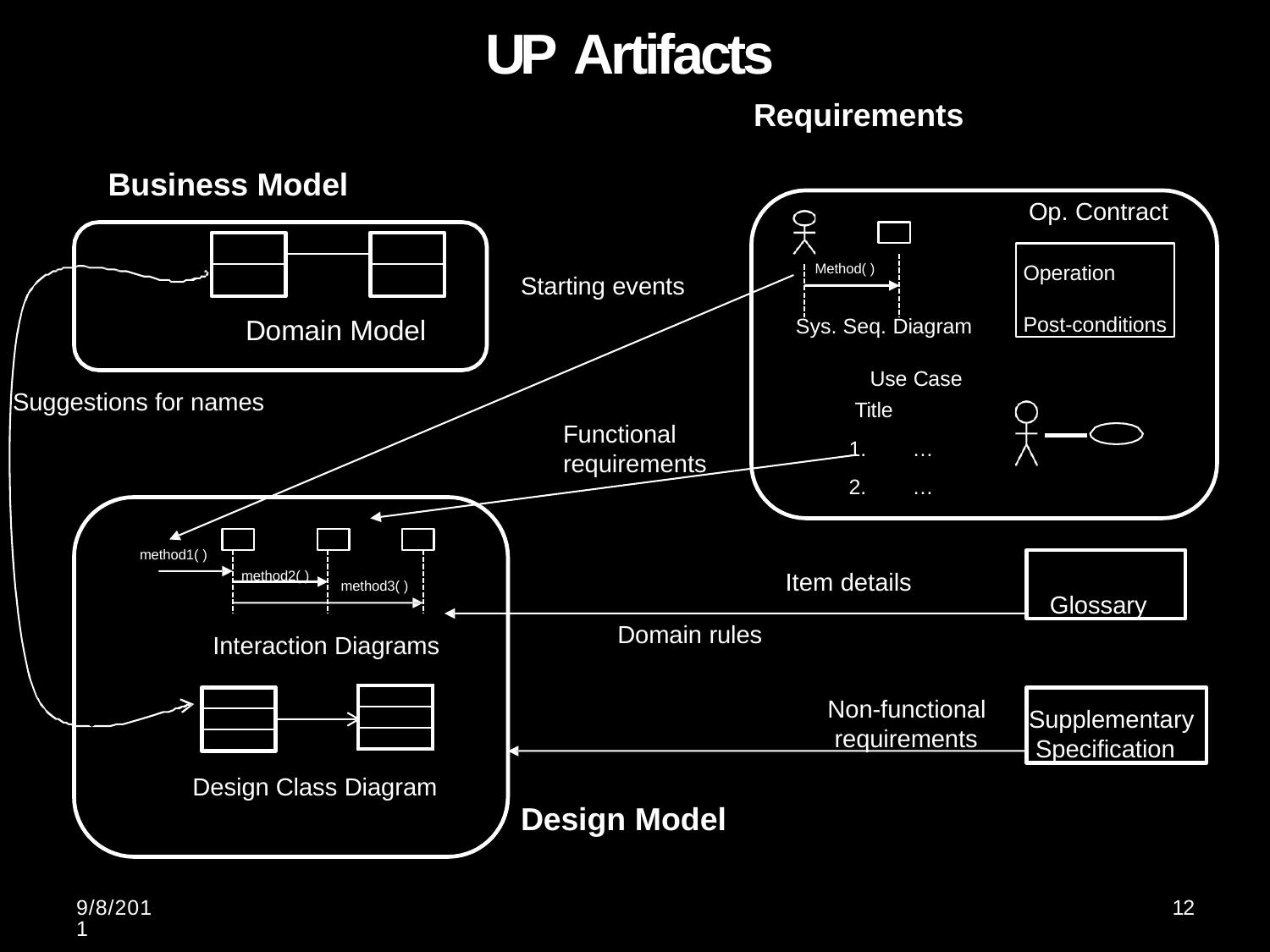

# UP Artifacts
Requirements
Business Model

Op. Contract

Operation

Post-conditions

Method( )

Starting events

Domain Model
Sys. Seq. Diagram
Use Case  Title
Suggestions for names

Functional  requirements
1.
2.
…
…

method1( )

Glossary
Item details
method2( )

method3( )

Domain rules
Interaction Diagrams
|  |
| --- |
|  |
|  |

Supplementary  Specification
Non-functional  requirements

Design Class Diagram
Design Model
9/8/2011
12